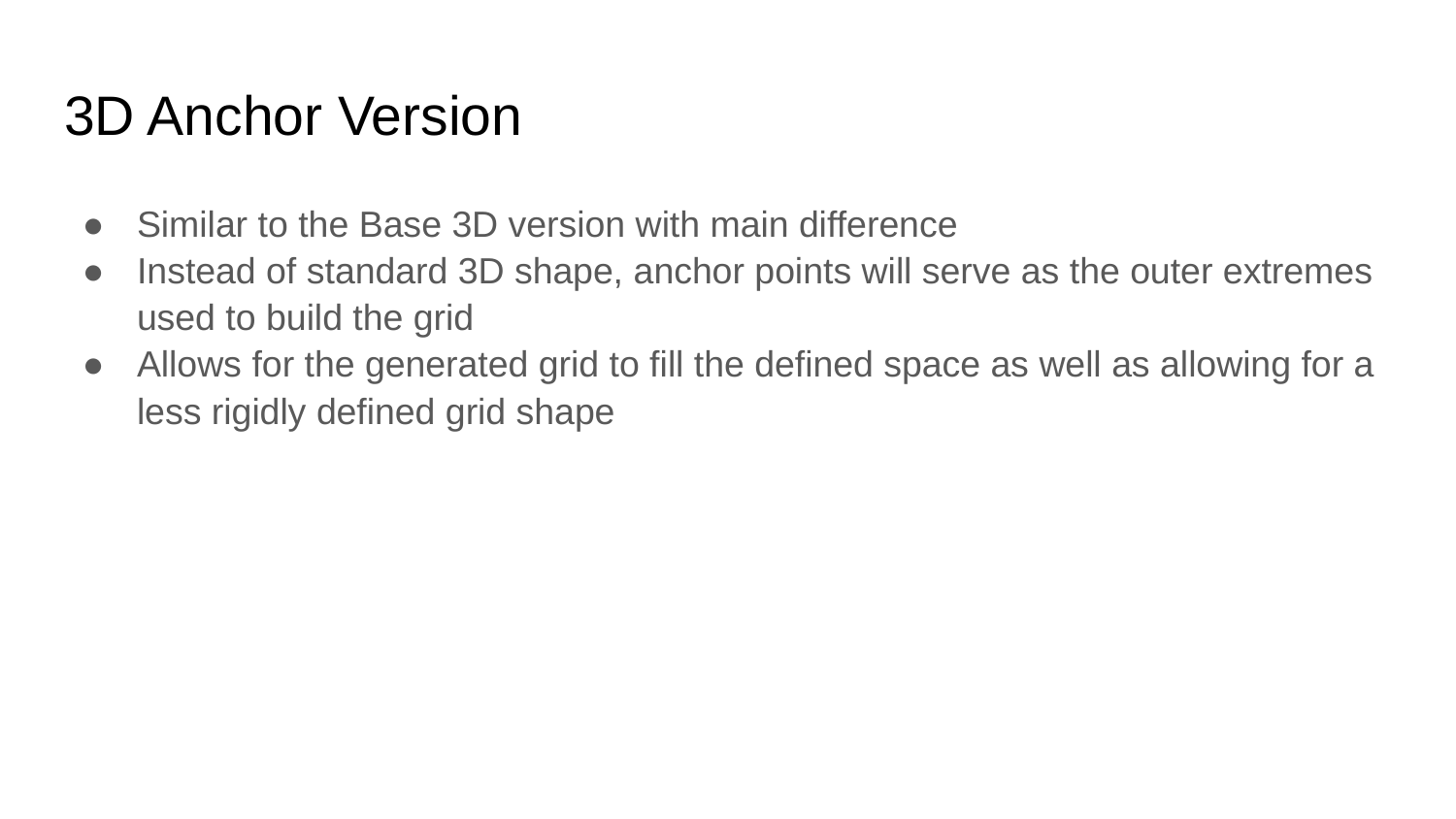

# 3D Anchor Version
Similar to the Base 3D version with main difference
Instead of standard 3D shape, anchor points will serve as the outer extremes used to build the grid
Allows for the generated grid to fill the defined space as well as allowing for a less rigidly defined grid shape